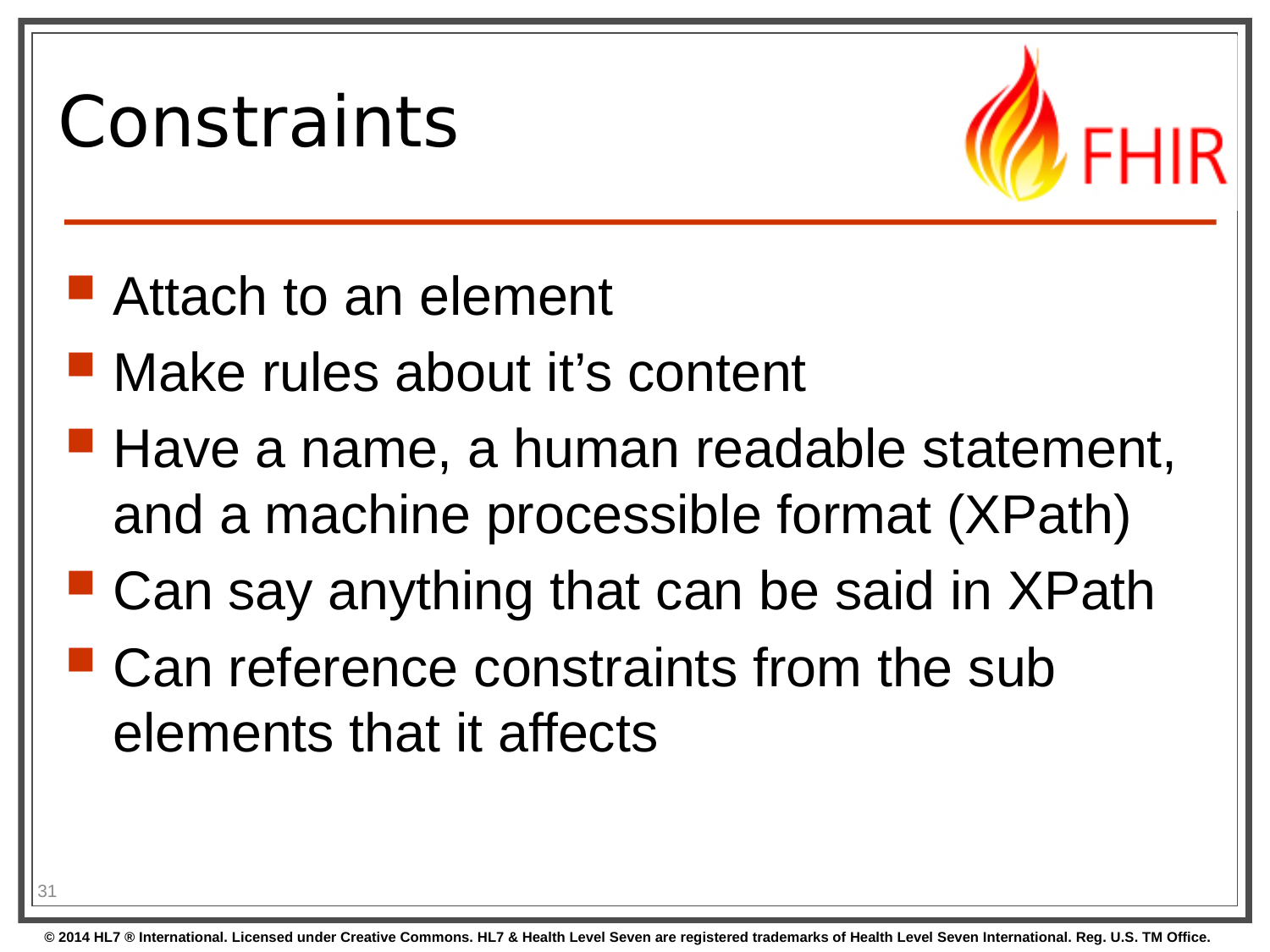

# Constraints
Attach to an element
Make rules about it’s content
Have a name, a human readable statement, and a machine processible format (XPath)
Can say anything that can be said in XPath
Can reference constraints from the sub elements that it affects

31